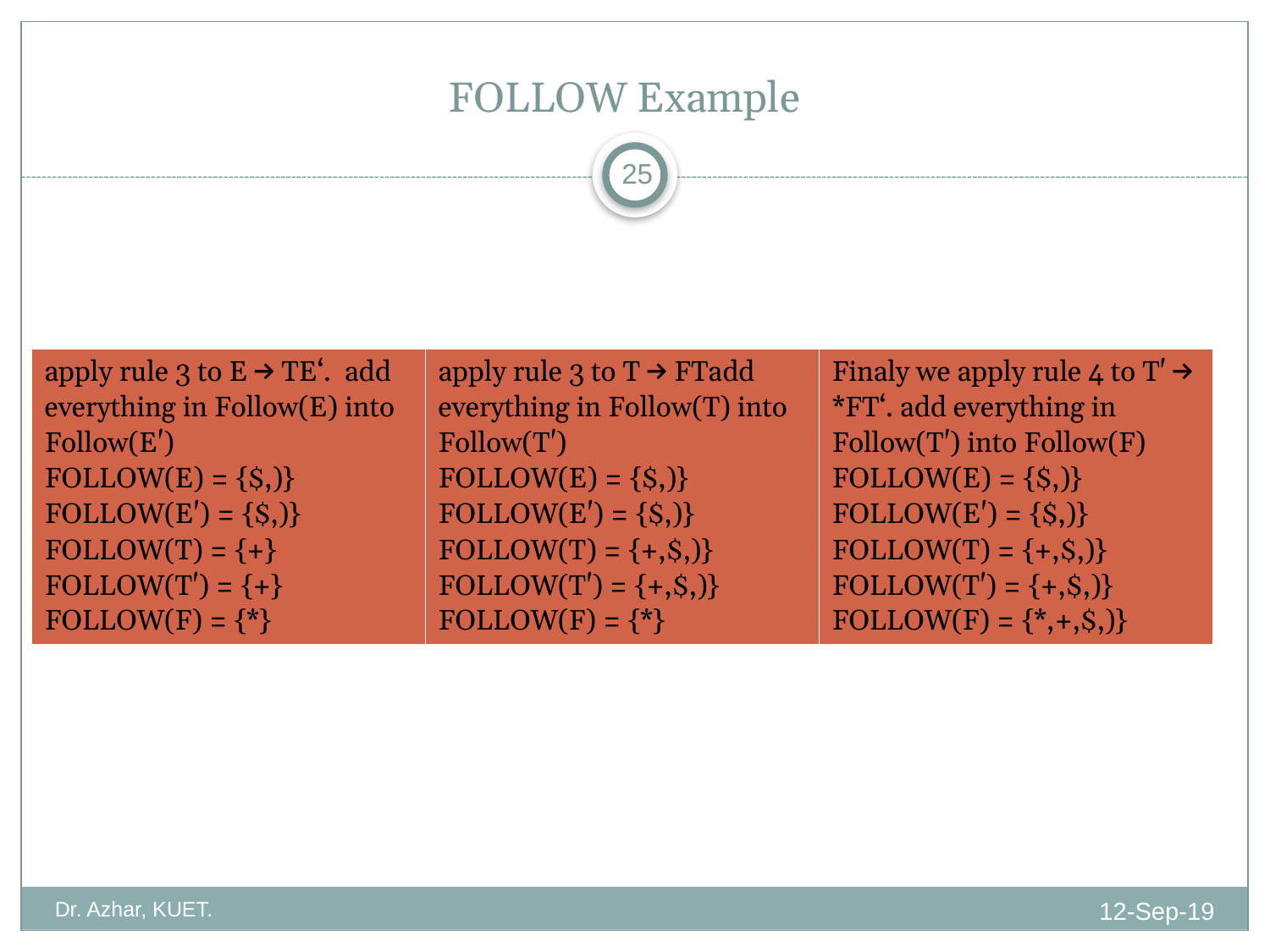

# FOLLOW Example
25
| apply rule 3 to E → TE‘. add everything in Follow(E) into Follow(E') FOLLOW(E) = {$,)} FOLLOW(E') = {$,)} FOLLOW(T) = {+} FOLLOW(T') = {+} FOLLOW(F) = {\*} | apply rule 3 to T → FTadd everything in Follow(T) into Follow(T') FOLLOW(E) = {$,)} FOLLOW(E') = {$,)} FOLLOW(T) = {+,$,)} FOLLOW(T') = {+,$,)} FOLLOW(F) = {\*} | Finaly we apply rule 4 to T' → \*FT‘. add everything in Follow(T') into Follow(F) FOLLOW(E) = {$,)} FOLLOW(E') = {$,)} FOLLOW(T) = {+,$,)} FOLLOW(T') = {+,$,)} FOLLOW(F) = {\*,+,$,)} |
| --- | --- | --- |
12-Sep-19
Dr. Azhar, KUET.